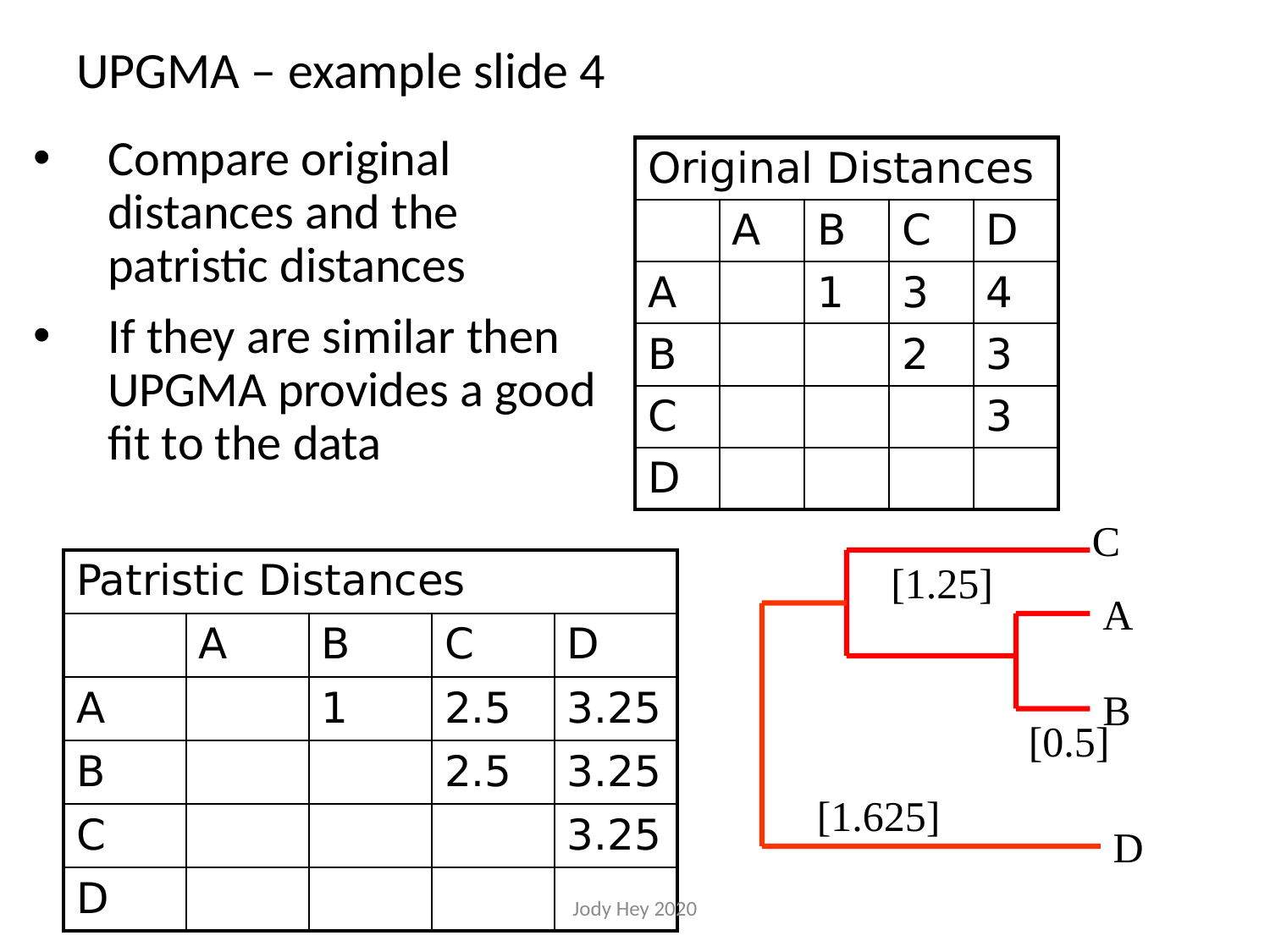

# UPGMA – example slide 4
Compare original distances and the patristic distances
If they are similar then UPGMA provides a good fit to the data

| Original Distances |  |  |  |  |
| --- | --- | --- | --- | --- |
|  | A | B | C | D |
| A |  | 1 | 3 | 4 |
| B |  |  | 2 | 3 |
| C |  |  |  | 3 |
| D |  |  |  |  |
C

[1.25]
A

B
[0.5]

[1.625]
D

| Patristic Distances |  |  |  |  |
| --- | --- | --- | --- | --- |
|  | A | B | C | D |
| A |  | 1 | 2.5 | 3.25 |
| B |  |  | 2.5 | 3.25 |
| C |  |  |  | 3.25 |
| D |  |  |  |  |
Jody Hey 2020